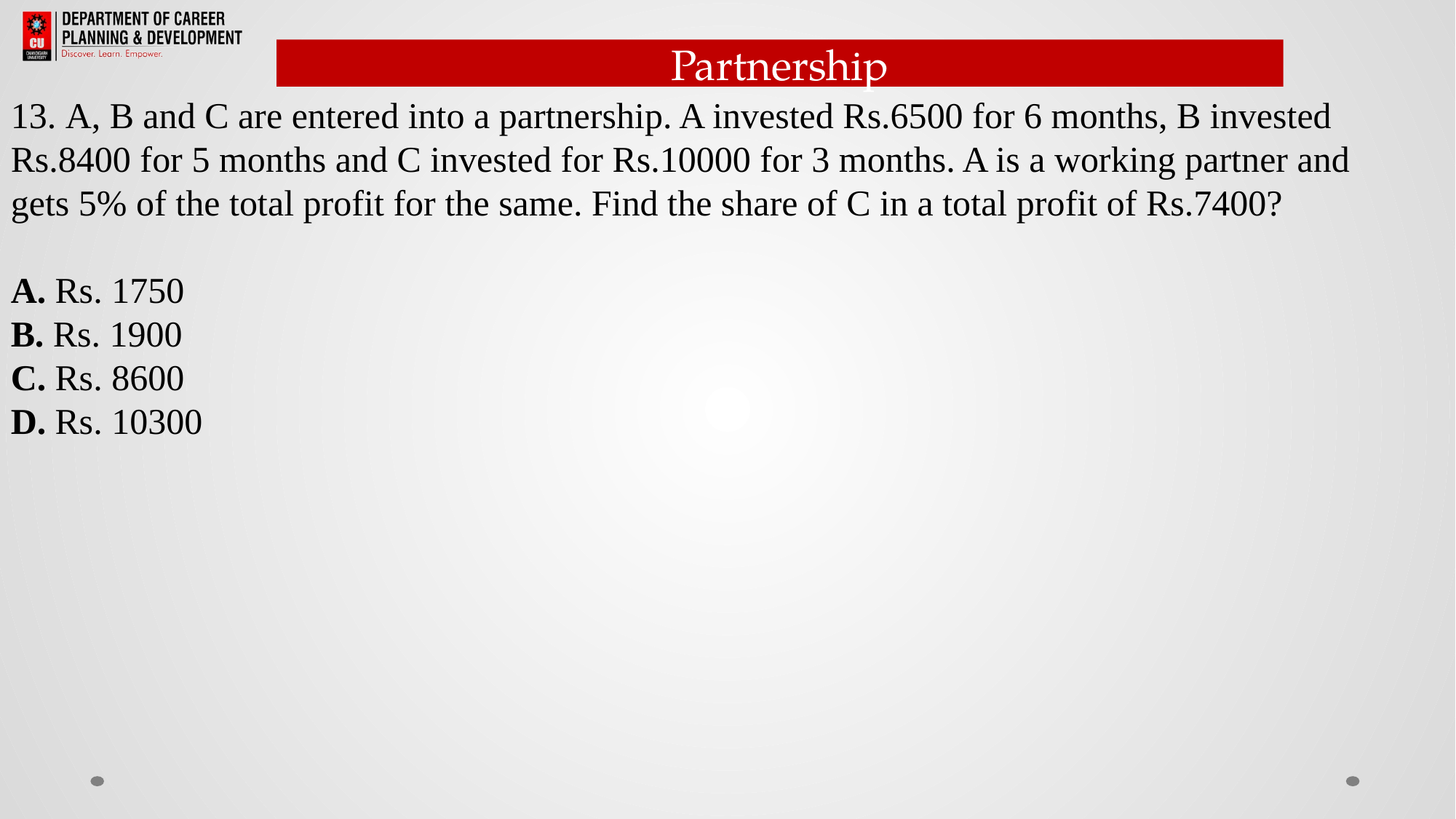

Partnership
13. A, B and C are entered into a partnership. A invested Rs.6500 for 6 months, B invested Rs.8400 for 5 months and C invested for Rs.10000 for 3 months. A is a working partner and gets 5% of the total profit for the same. Find the share of C in a total profit of Rs.7400?

A. Rs. 1750
B. Rs. 1900
C. Rs. 8600
D. Rs. 10300